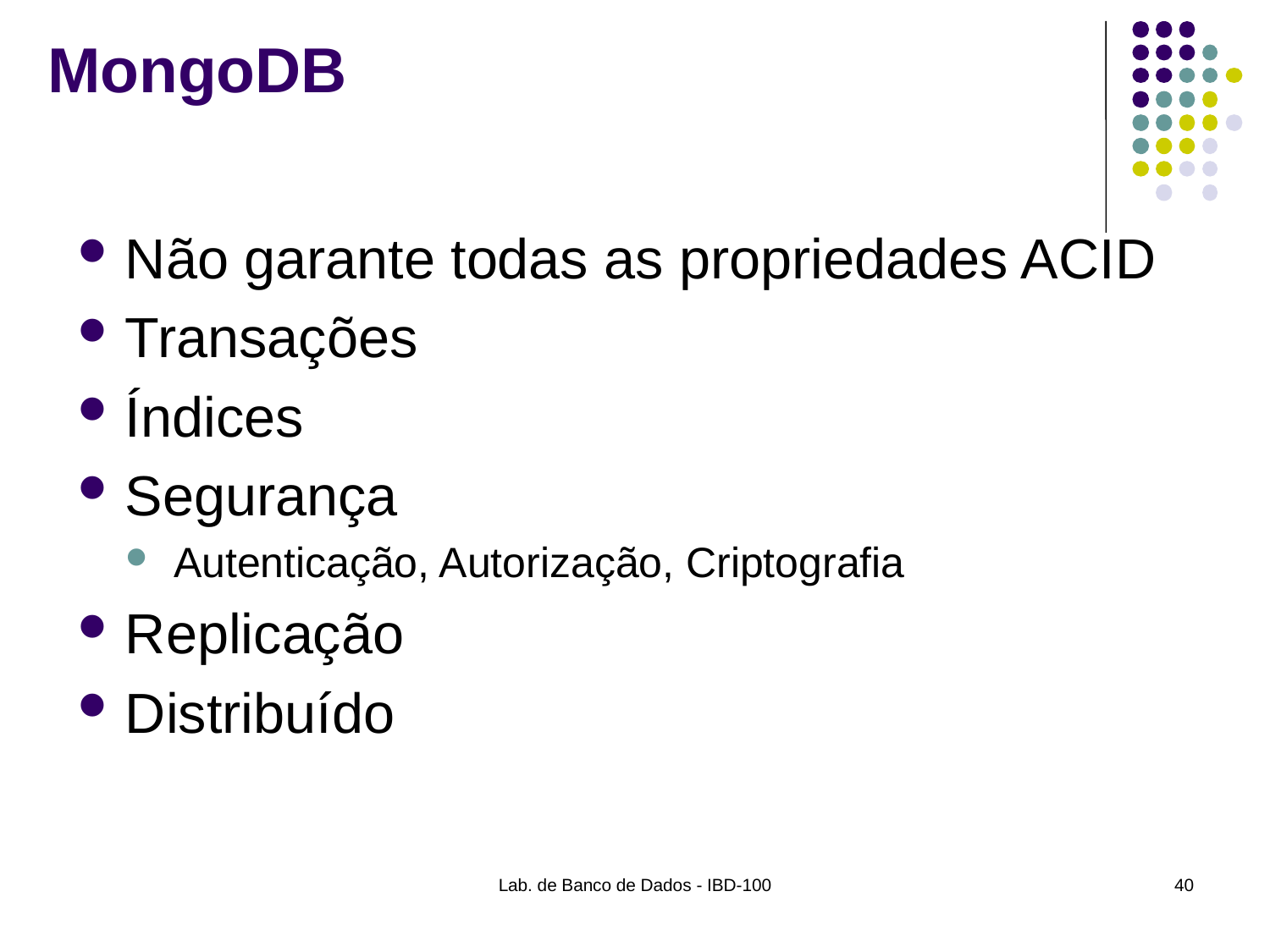

# MongoDB
Não garante todas as propriedades ACID
Transações
Índices
Segurança
Autenticação, Autorização, Criptografia
Replicação
Distribuído

Lab. de Banco de Dados - IBD-100
40